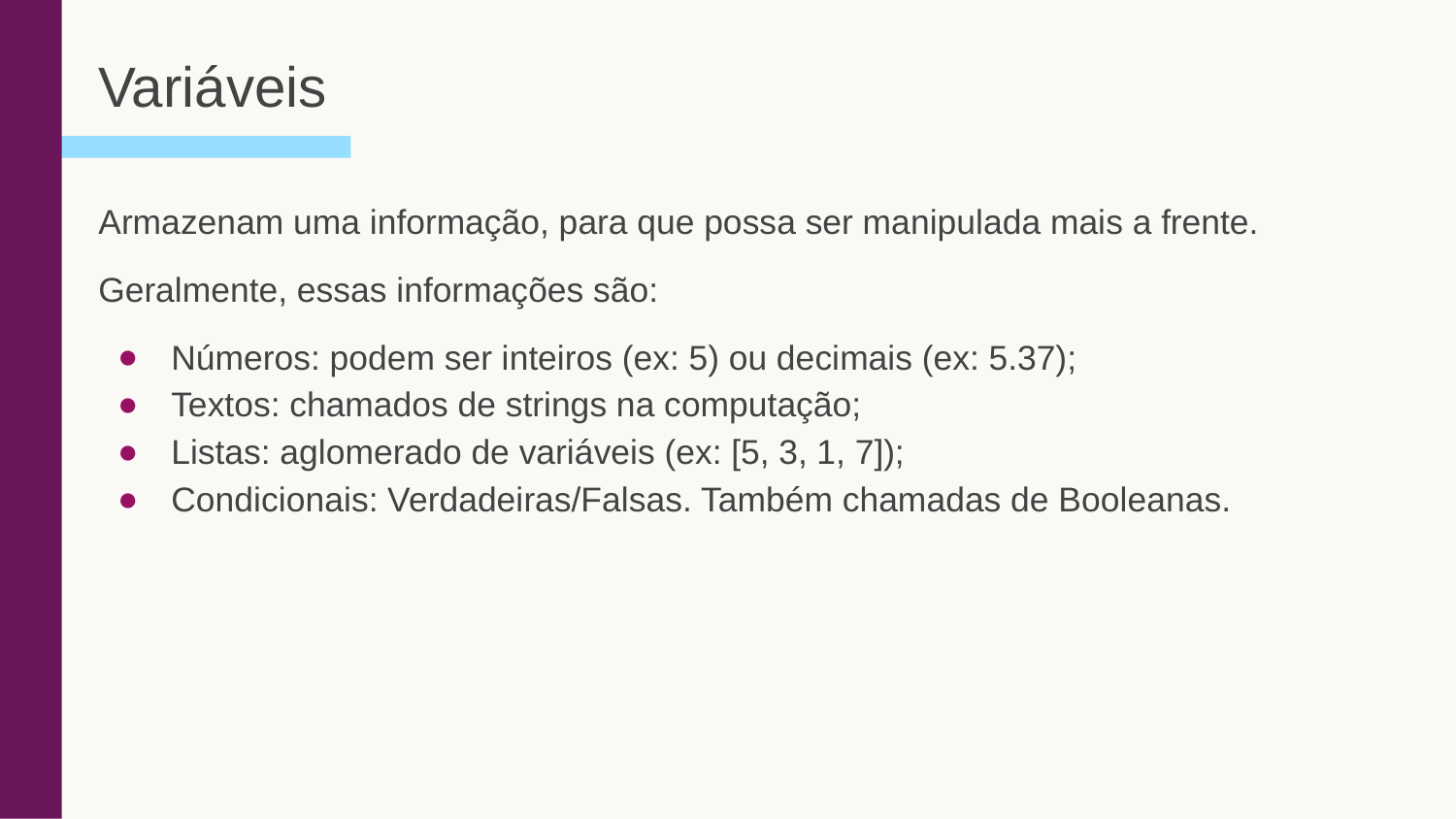

# Variáveis
Armazenam uma informação, para que possa ser manipulada mais a frente.
Geralmente, essas informações são:
Números: podem ser inteiros (ex: 5) ou decimais (ex: 5.37);
Textos: chamados de strings na computação;
Listas: aglomerado de variáveis (ex: [5, 3, 1, 7]);
Condicionais: Verdadeiras/Falsas. Também chamadas de Booleanas.